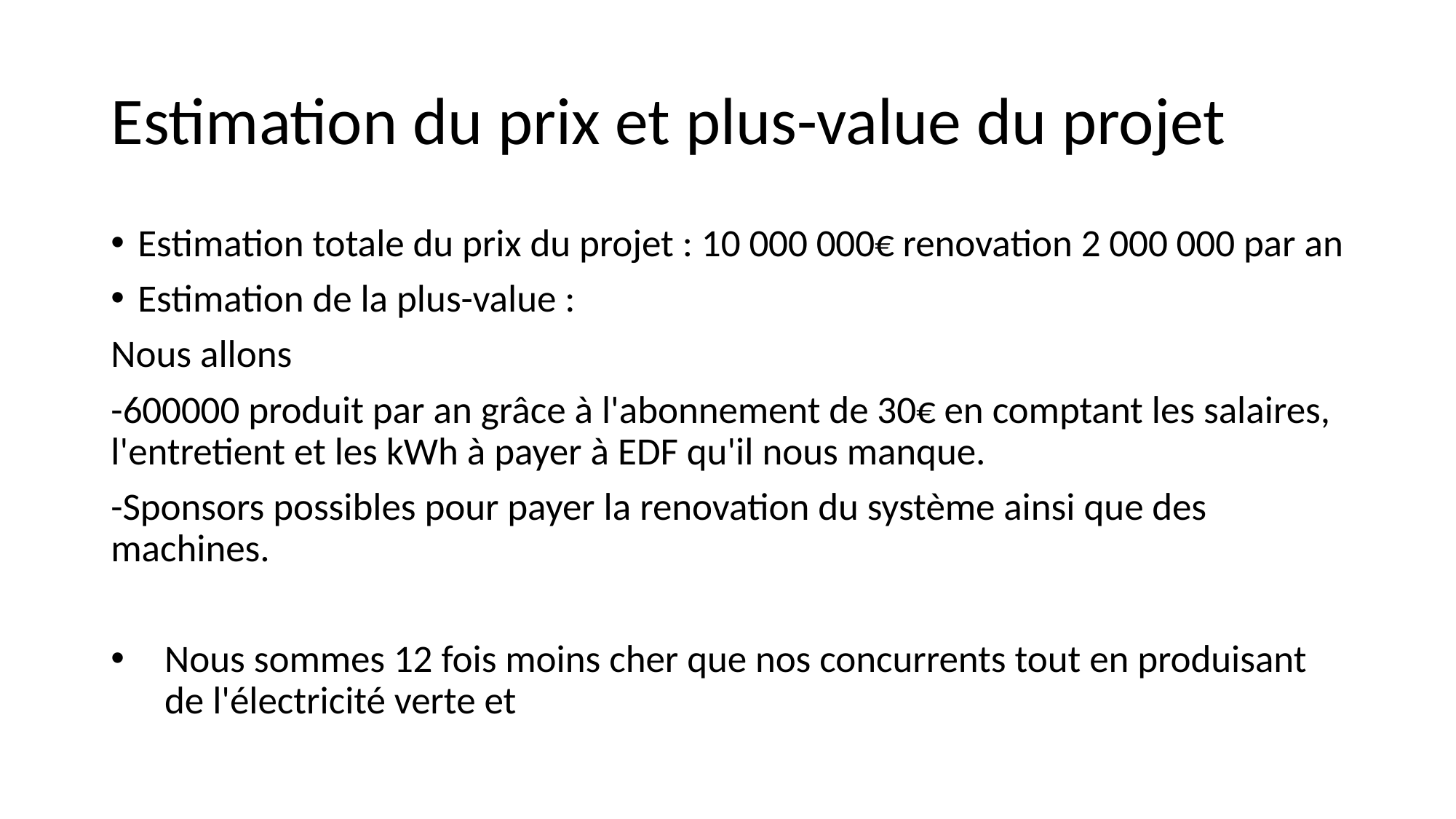

# Estimation du prix et plus-value du projet
Estimation totale du prix du projet : 10 000 000€ renovation 2 000 000 par an
Estimation de la plus-value :
Nous allons
-600000 produit par an grâce à l'abonnement de 30€ en comptant les salaires, l'entretient et les kWh à payer à EDF qu'il nous manque.
-Sponsors possibles pour payer la renovation du système ainsi que des machines.

Nous sommes 12 fois moins cher que nos concurrents tout en produisant de l'électricité verte et